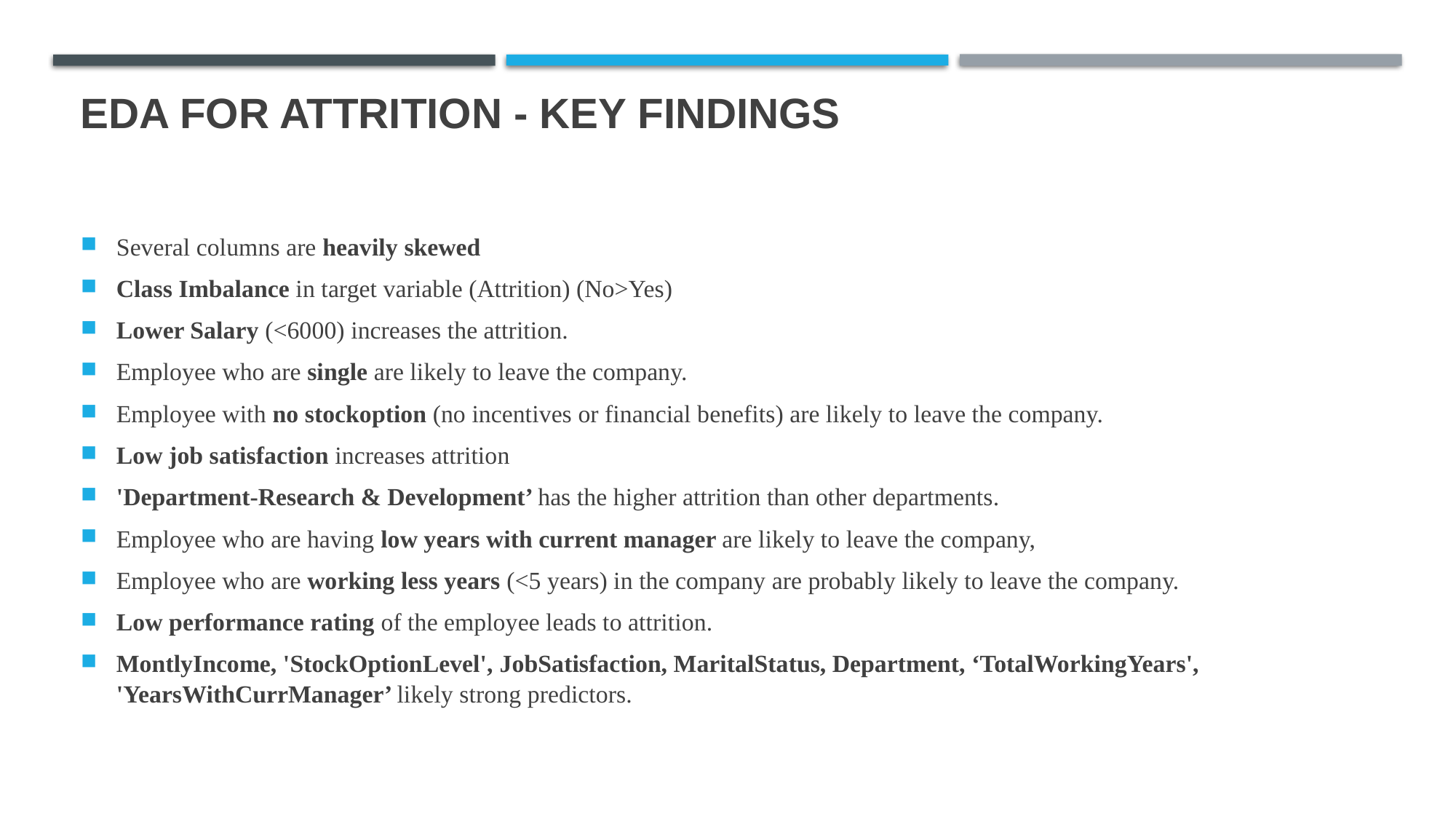

# eda for attrition - key findings
Several columns are heavily skewed
Class Imbalance in target variable (Attrition) (No>Yes)
Lower Salary (<6000) increases the attrition.
Employee who are single are likely to leave the company.
Employee with no stockoption (no incentives or financial benefits) are likely to leave the company.
Low job satisfaction increases attrition
'Department-Research & Development’ has the higher attrition than other departments.
Employee who are having low years with current manager are likely to leave the company,
Employee who are working less years (<5 years) in the company are probably likely to leave the company.
Low performance rating of the employee leads to attrition.
MontlyIncome, 'StockOptionLevel', JobSatisfaction, MaritalStatus, Department, ‘TotalWorkingYears', 'YearsWithCurrManager’ likely strong predictors.